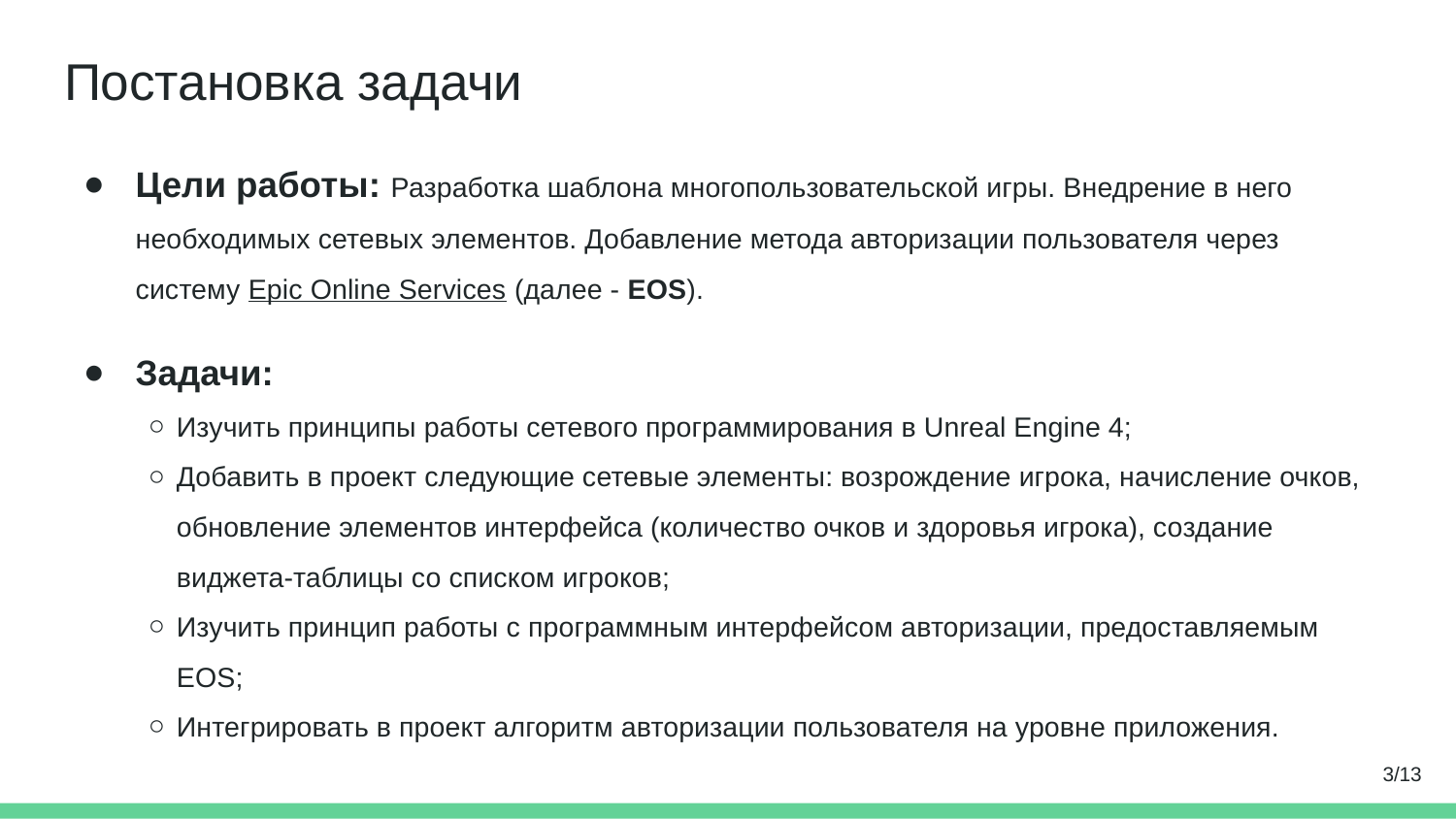

# Постановка задачи
Цели работы: Разработка шаблона многопользовательской игры. Внедрение в него необходимых сетевых элементов. Добавление метода авторизации пользователя через систему Epic Online Services (далее - EOS).
Задачи:
Изучить принципы работы сетевого программирования в Unreal Engine 4;
Добавить в проект следующие сетевые элементы: возрождение игрока, начисление очков, обновление элементов интерфейса (количество очков и здоровья игрока), создание виджета-таблицы со списком игроков;
Изучить принцип работы с программным интерфейсом авторизации, предоставляемым EOS;
Интегрировать в проект алгоритм авторизации пользователя на уровне приложения.

3/13